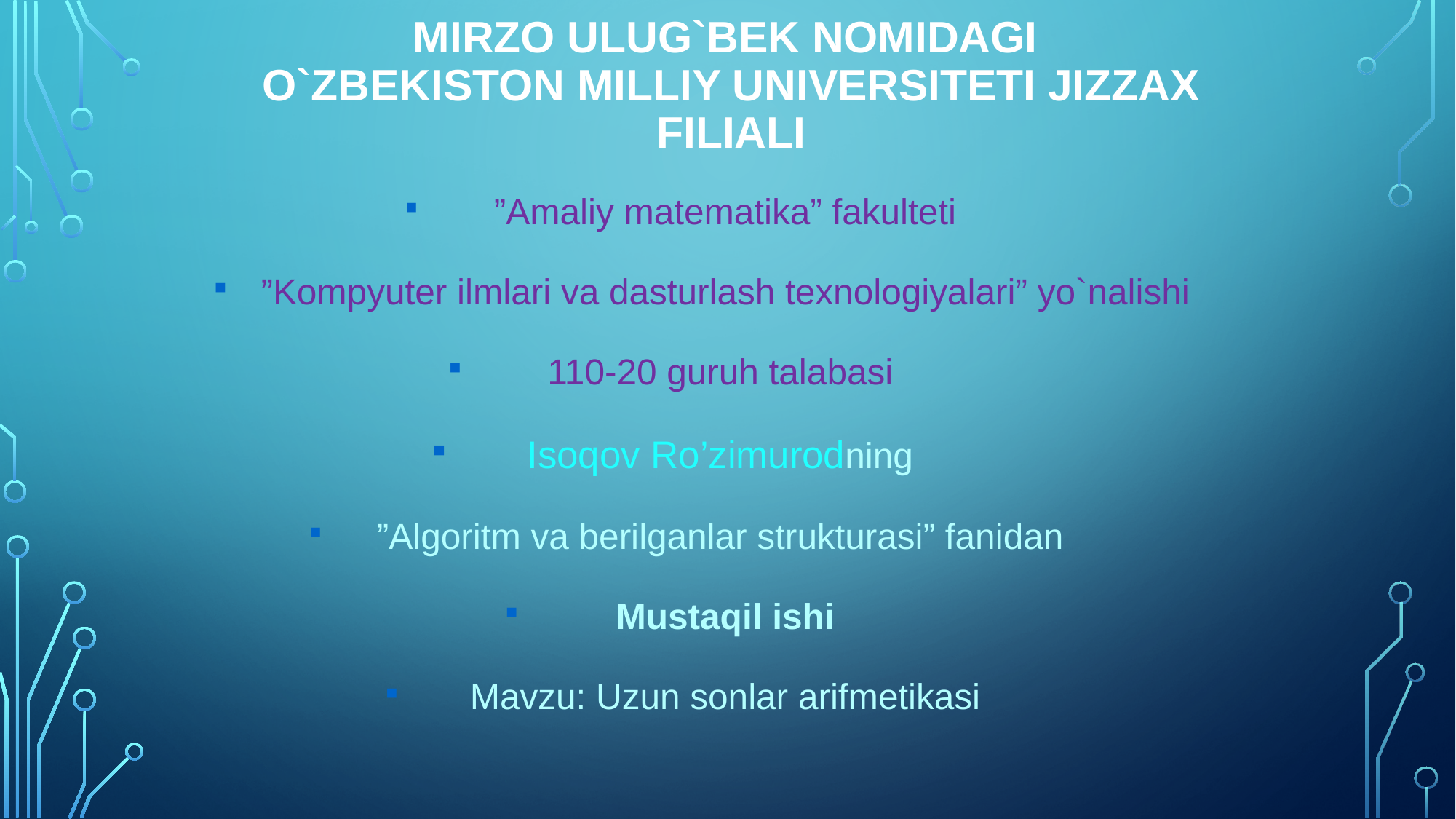

# Mirzo Ulug`bek nomidagi O`zbekiston milliy universiteti Jizzax filiali
”Amaliy matematika” fakulteti
”Kompyuter ilmlari va dasturlash texnologiyalari” yo`nalishi
110-20 guruh talabasi
Isoqov Ro’zimurodning
”Algoritm va berilganlar strukturasi” fanidan
Mustaqil ishi
Mavzu: Uzun sonlar arifmetikasi